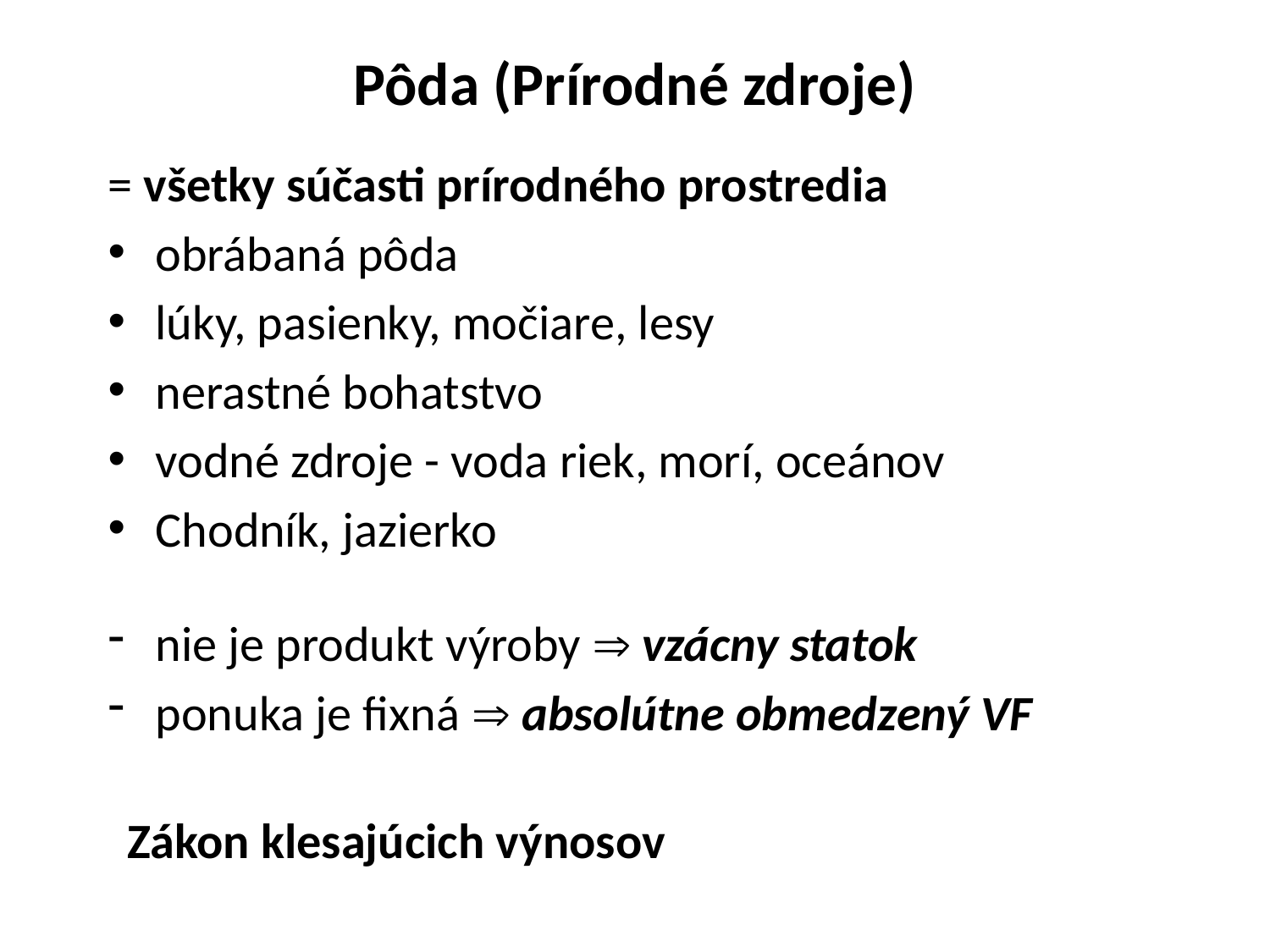

# Pôda (Prírodné zdroje)
= všetky súčasti prírodného prostredia
obrábaná pôda
lúky, pasienky, močiare, lesy
nerastné bohatstvo
vodné zdroje - voda riek, morí, oceánov
Chodník, jazierko

nie je produkt výroby ⇒ vzácny statok
ponuka je fixná ⇒ absolútne obmedzený VF

Zákon klesajúcich výnosov